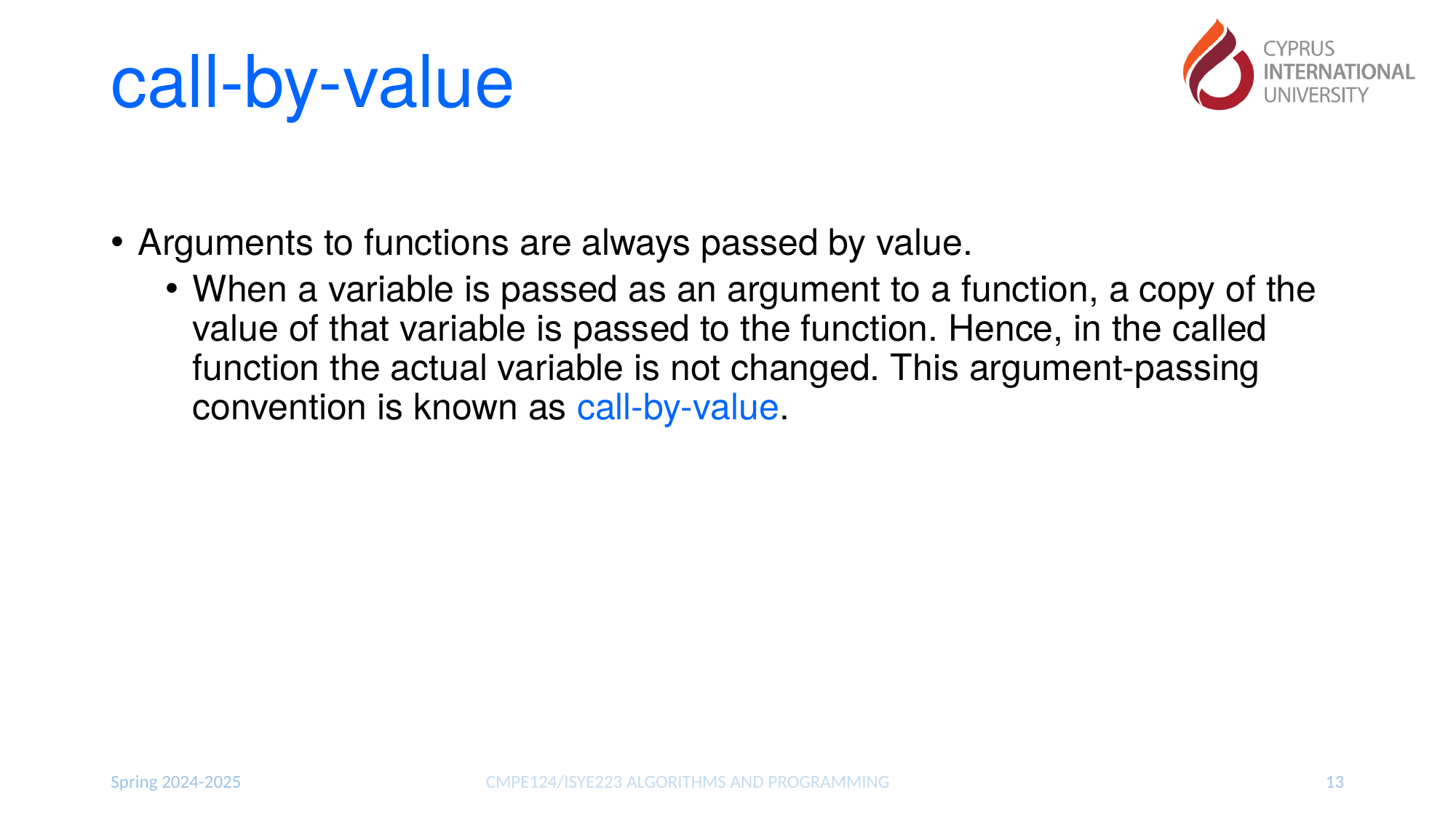

# call-by-value
Arguments to functions are always passed by value.
When a variable is passed as an argument to a function, a copy of the value of that variable is passed to the function. Hence, in the called function the actual variable is not changed. This argument-passing convention is known as call-by-value.
Spring 2024-2025
CMPE124/ISYE223 ALGORITHMS AND PROGRAMMING
13